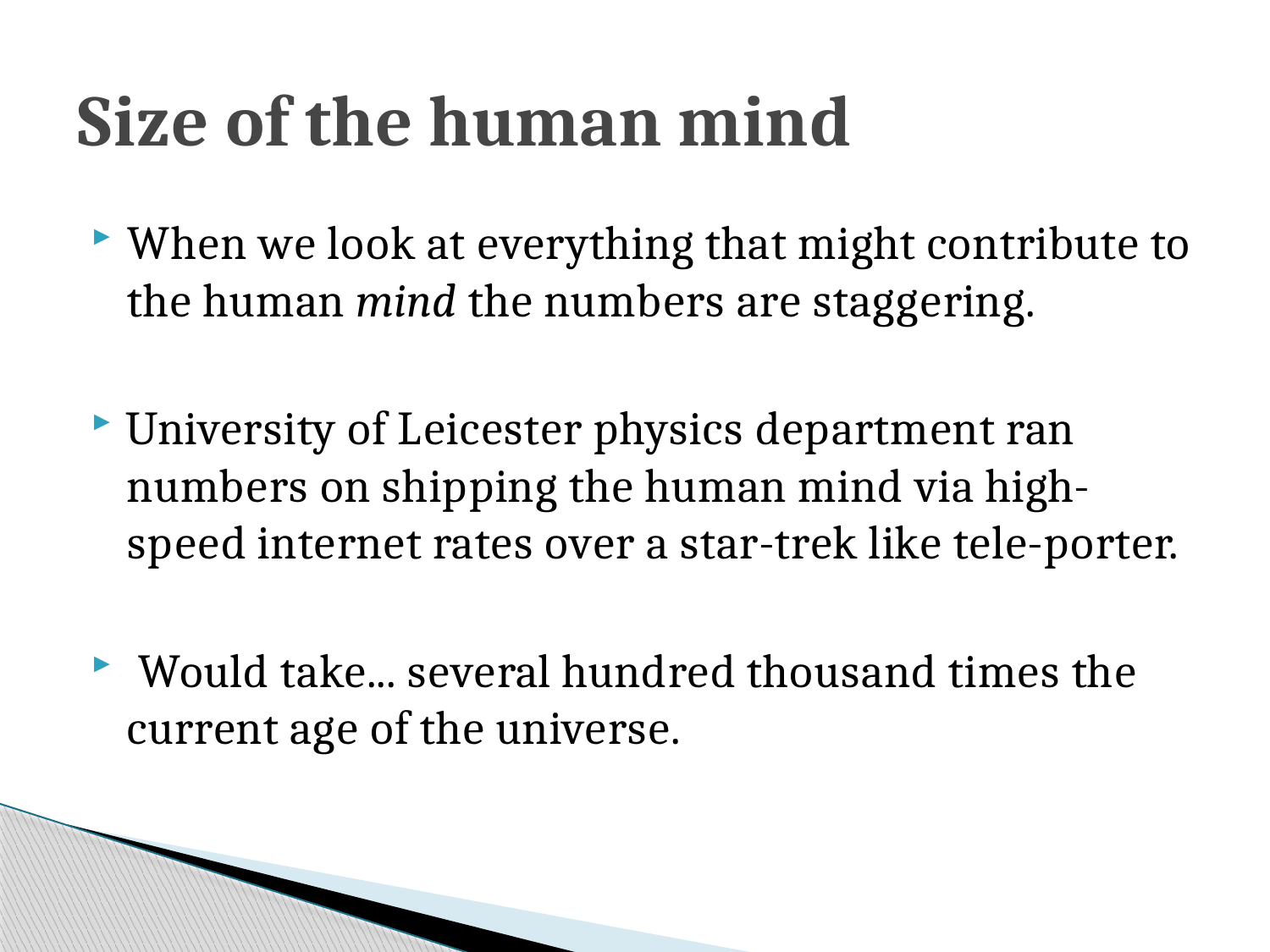

# Size of the human mind
When we look at everything that might contribute to the human mind the numbers are staggering.

University of Leicester physics department ran numbers on shipping the human mind via high-speed internet rates over a star-trek like tele-porter.

 Would take... several hundred thousand times the current age of the universe.